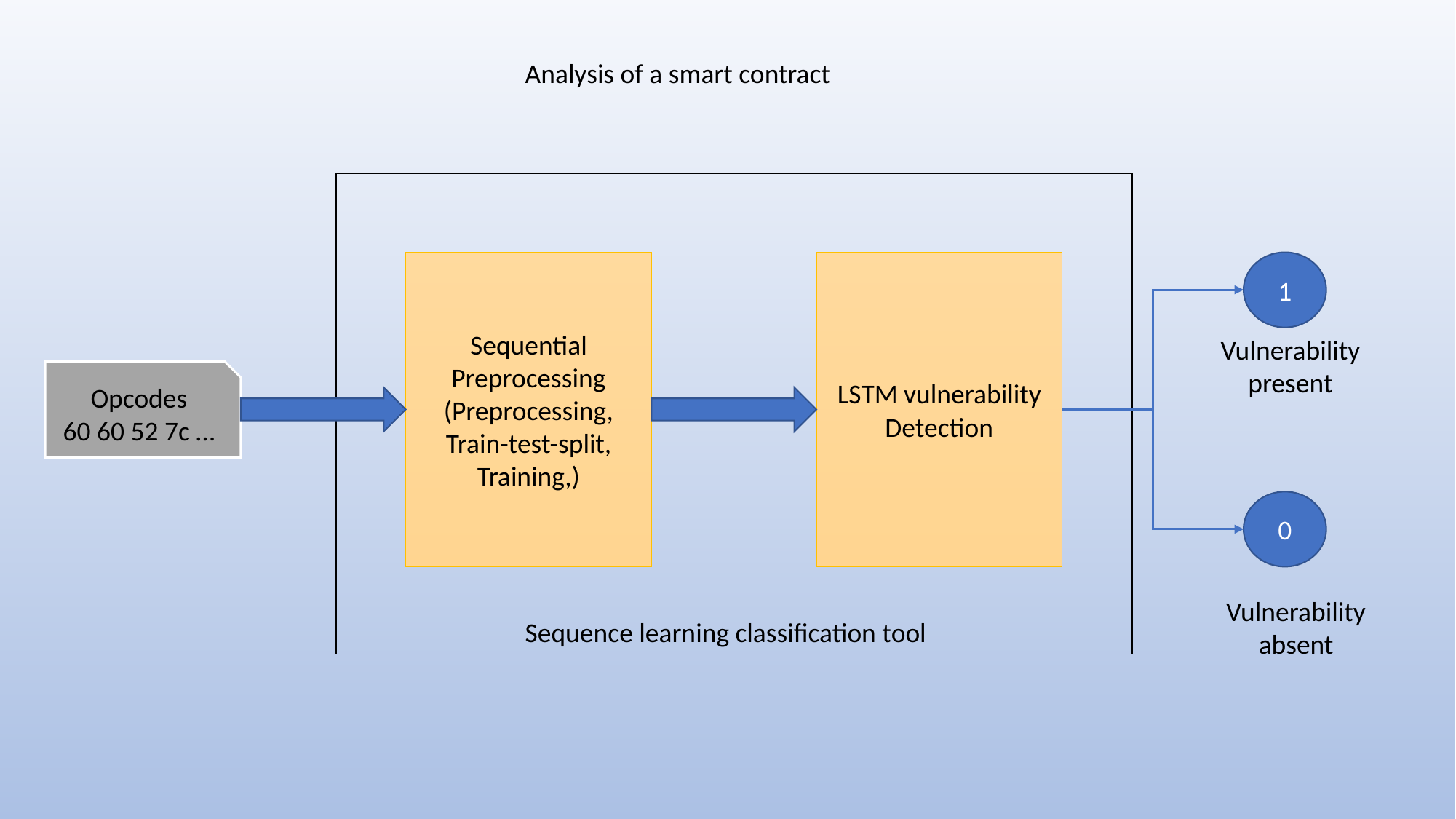

Analysis of a smart contract

Sequential Preprocessing (Preprocessing,
Train-test-split,
Training,)
LSTM vulnerability Detection
1
Vulnerability present
Opcodes
60 60 52 7c …

0
Vulnerability absent
Sequence learning classification tool